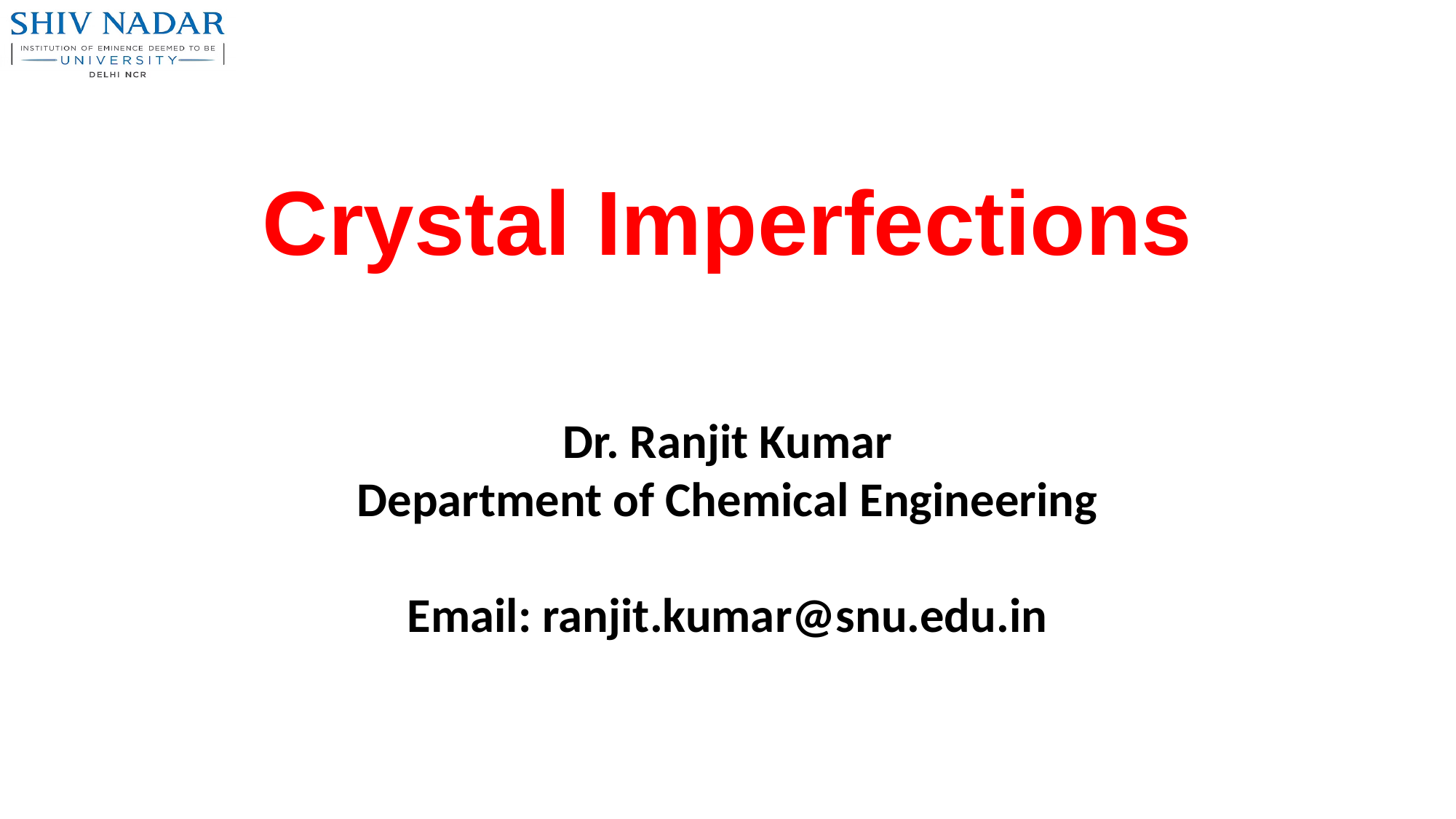

# Crystal Imperfections
Dr. Ranjit Kumar
Department of Chemical Engineering

Email: ranjit.kumar@snu.edu.in